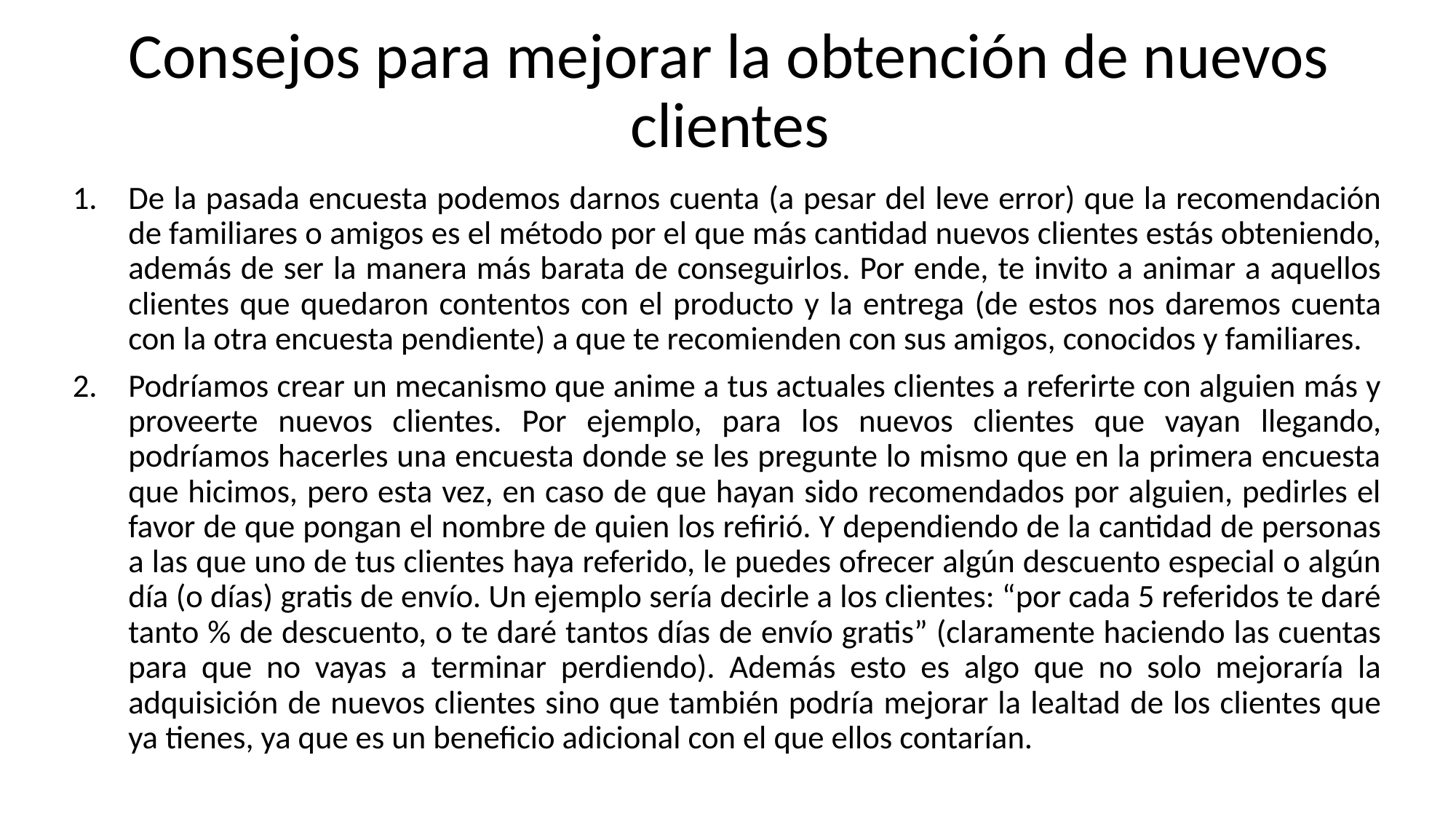

# Consejos para mejorar la obtención de nuevos clientes
De la pasada encuesta podemos darnos cuenta (a pesar del leve error) que la recomendación de familiares o amigos es el método por el que más cantidad nuevos clientes estás obteniendo, además de ser la manera más barata de conseguirlos. Por ende, te invito a animar a aquellos clientes que quedaron contentos con el producto y la entrega (de estos nos daremos cuenta con la otra encuesta pendiente) a que te recomienden con sus amigos, conocidos y familiares.
Podríamos crear un mecanismo que anime a tus actuales clientes a referirte con alguien más y proveerte nuevos clientes. Por ejemplo, para los nuevos clientes que vayan llegando, podríamos hacerles una encuesta donde se les pregunte lo mismo que en la primera encuesta que hicimos, pero esta vez, en caso de que hayan sido recomendados por alguien, pedirles el favor de que pongan el nombre de quien los refirió. Y dependiendo de la cantidad de personas a las que uno de tus clientes haya referido, le puedes ofrecer algún descuento especial o algún día (o días) gratis de envío. Un ejemplo sería decirle a los clientes: “por cada 5 referidos te daré tanto % de descuento, o te daré tantos días de envío gratis” (claramente haciendo las cuentas para que no vayas a terminar perdiendo). Además esto es algo que no solo mejoraría la adquisición de nuevos clientes sino que también podría mejorar la lealtad de los clientes que ya tienes, ya que es un beneficio adicional con el que ellos contarían.